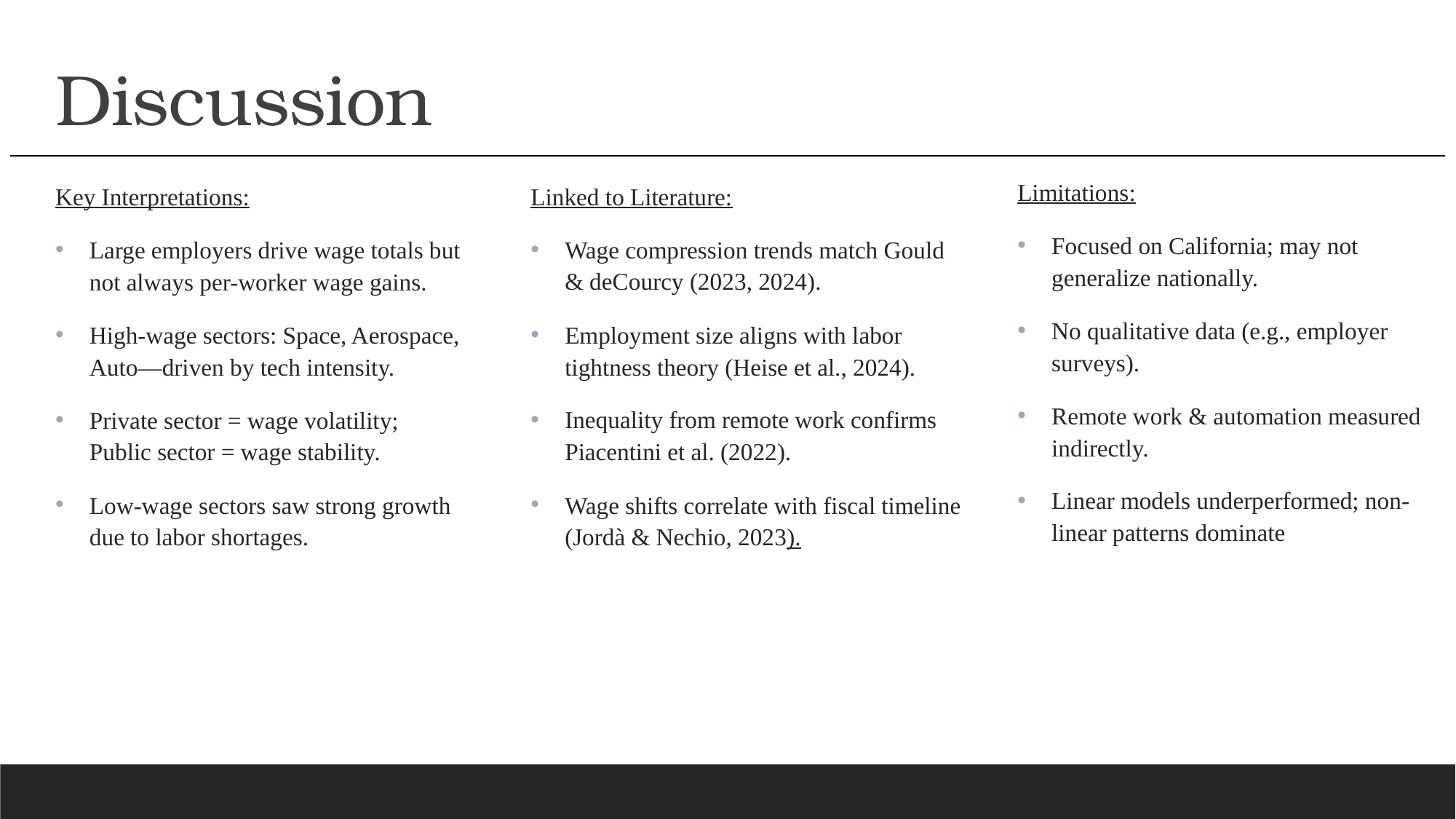

Discussion
Limitations:
Focused on California; may not generalize nationally.
No qualitative data (e.g., employer surveys).
Remote work & automation measured indirectly.
Linear models underperformed; non-linear patterns dominate
Key Interpretations:
Large employers drive wage totals but not always per-worker wage gains.
High-wage sectors: Space, Aerospace, Auto—driven by tech intensity.
Private sector = wage volatility; Public sector = wage stability.
Low-wage sectors saw strong growth due to labor shortages.

Linked to Literature:
Wage compression trends match Gould & deCourcy (2023, 2024).
Employment size aligns with labor tightness theory (Heise et al., 2024).
Inequality from remote work confirms Piacentini et al. (2022).
Wage shifts correlate with fiscal timeline (Jordà & Nechio, 2023).